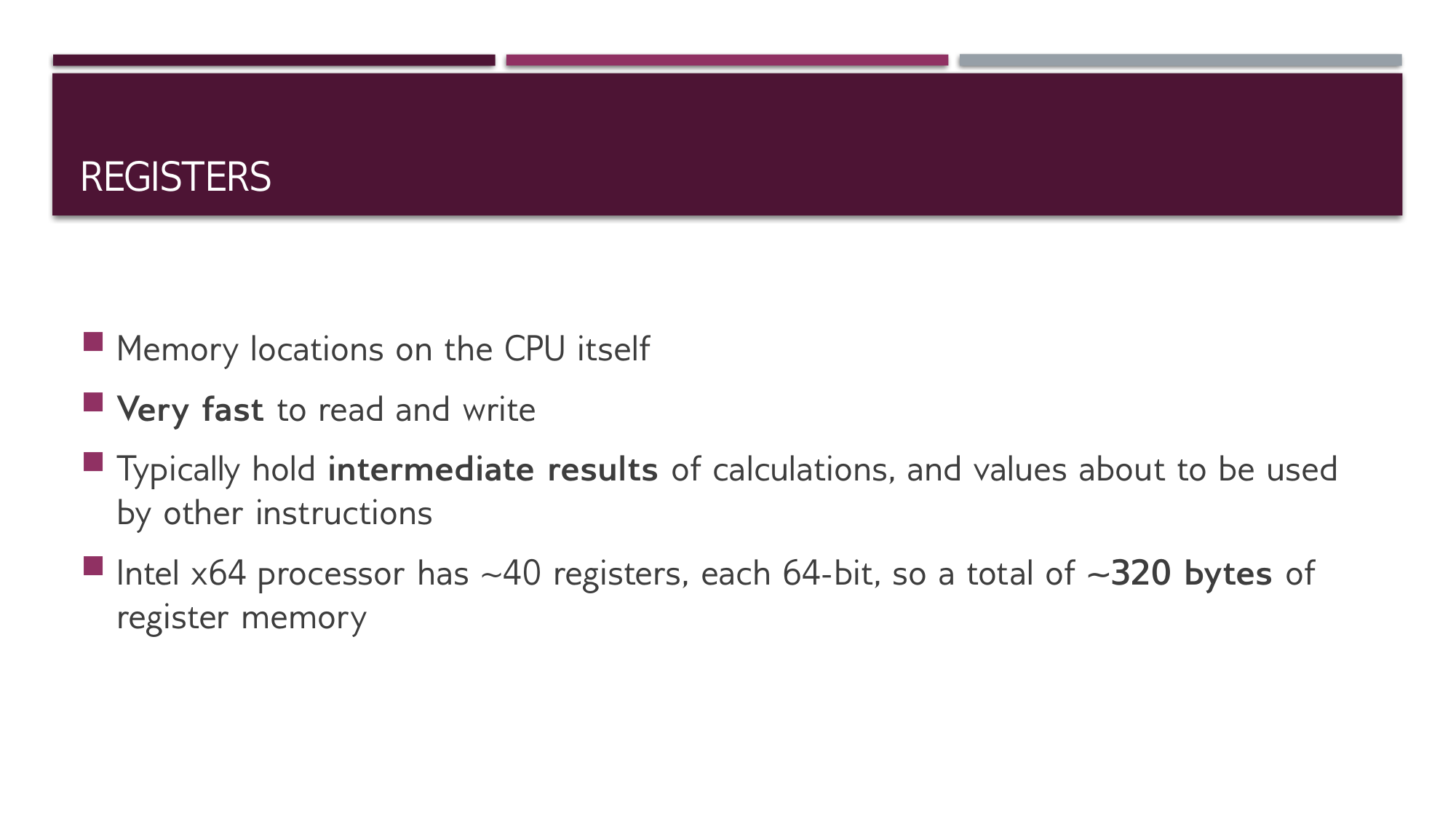

# Registers
Memory locations on the CPU itself
Very fast to read and write
Typically hold intermediate results of calculations, and values about to be used by other instructions
Intel x64 processor has ~40 registers, each 64-bit, so a total of ~320 bytes of register memory